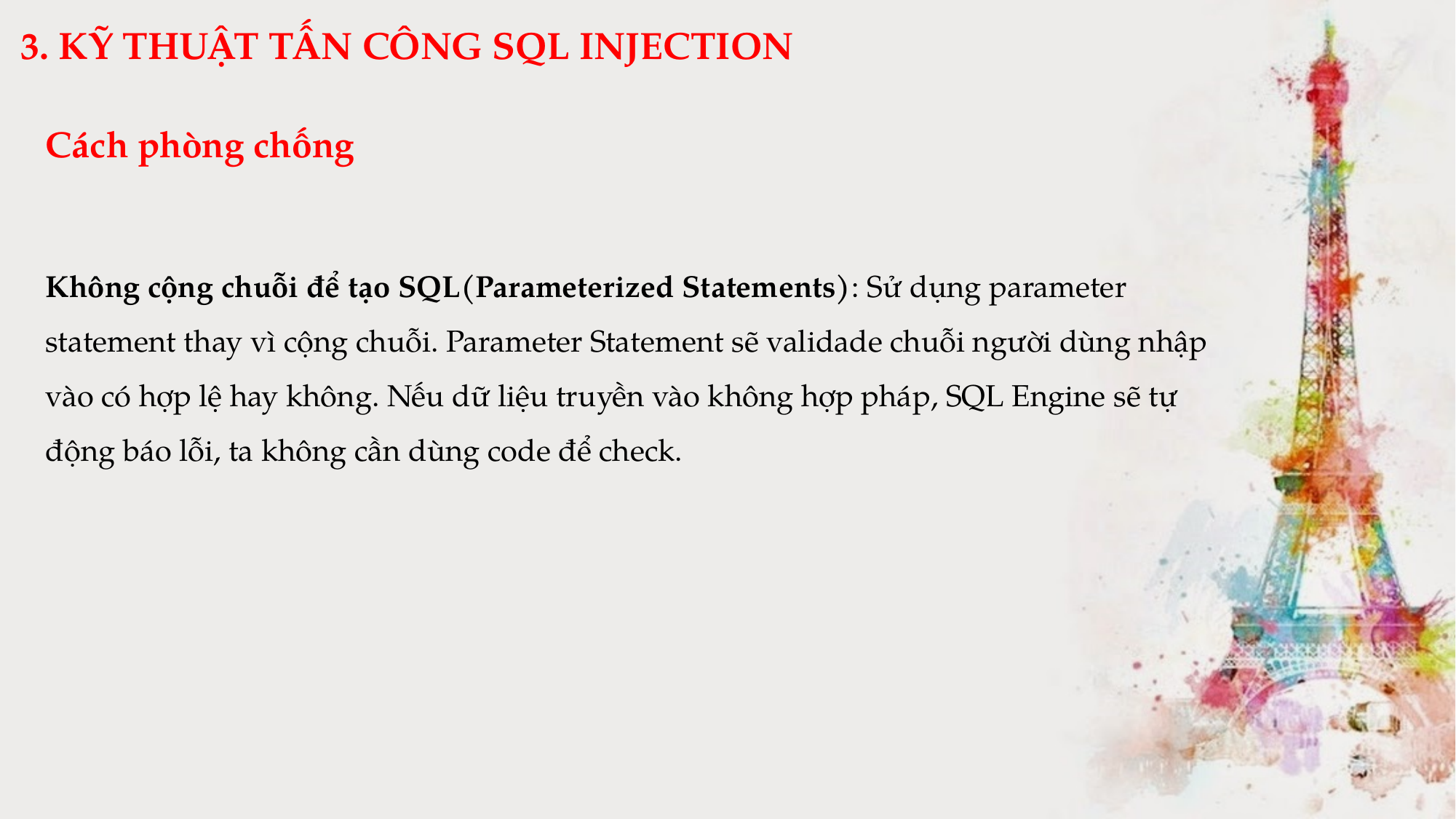

3. KỸ THUẬT TẤN CÔNG SQL INJECTION
Cách phòng chống
Không cộng chuỗi để tạo SQL(Parameterized Statements): Sử dụng parameter statement thay vì cộng chuỗi. Parameter Statement sẽ validade chuỗi người dùng nhập vào có hợp lệ hay không. Nếu dữ liệu truyền vào không hợp pháp, SQL Engine sẽ tự động báo lỗi, ta không cần dùng code để check.